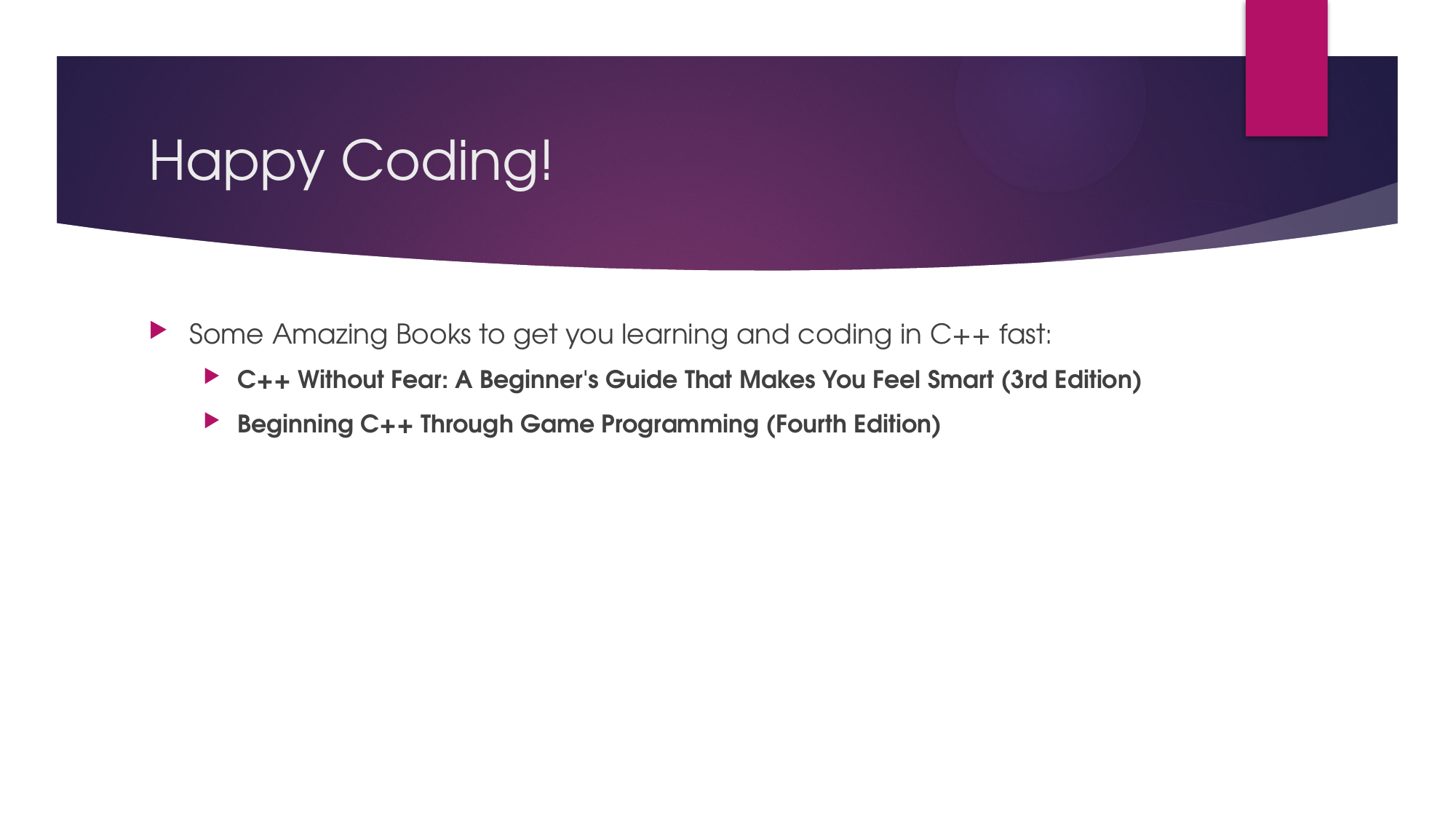

# Happy Coding!
Some Amazing Books to get you learning and coding in C++ fast:
C++ Without Fear: A Beginner's Guide That Makes You Feel Smart (3rd Edition)
Beginning C++ Through Game Programming (Fourth Edition)